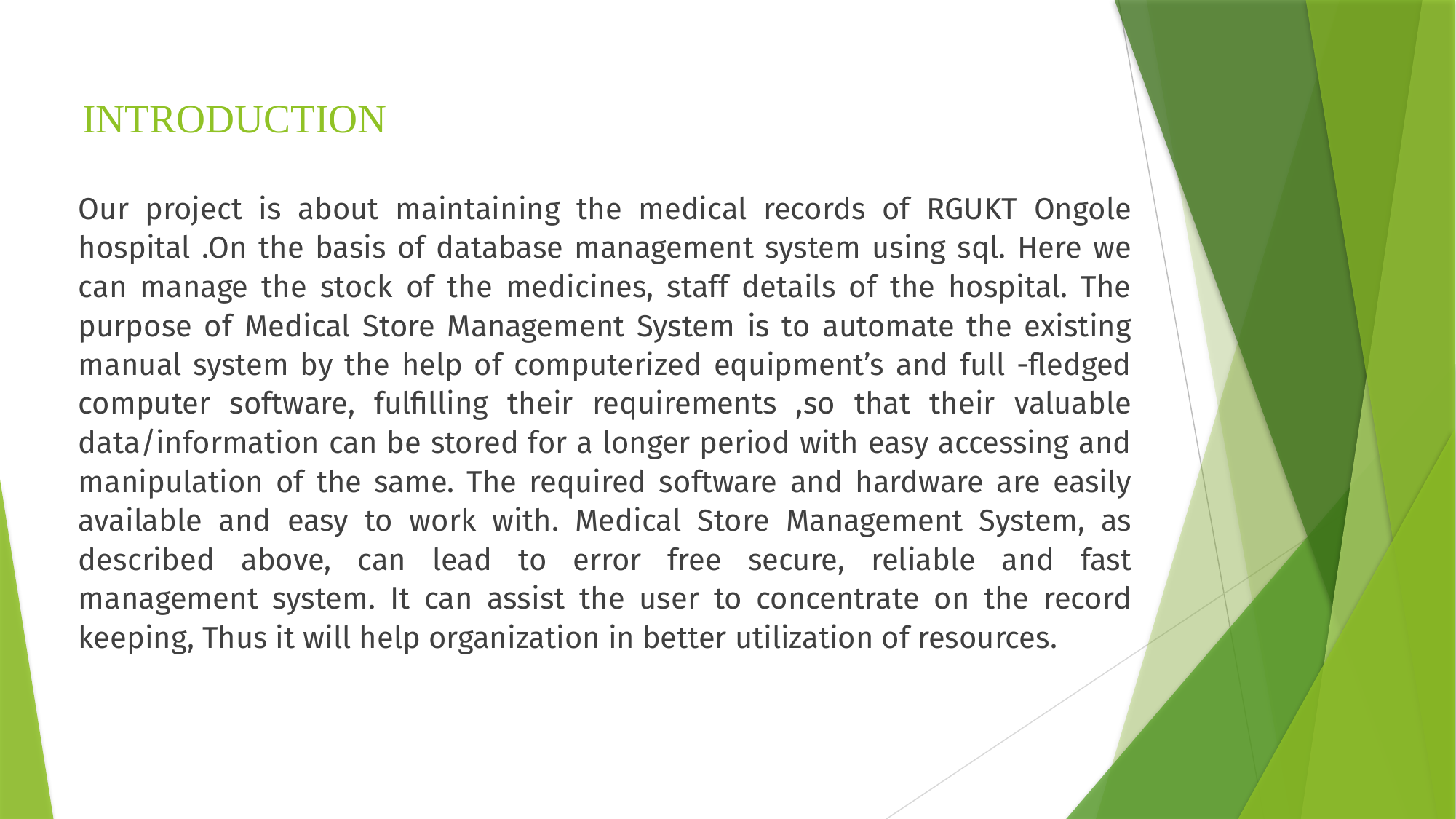

# INTRODUCTION
Our project is about maintaining the medical records of RGUKT Ongole hospital .On the basis of database management system using sql. Here we can manage the stock of the medicines, staff details of the hospital. The purpose of Medical Store Management System is to automate the existing manual system by the help of computerized equipment’s and full -fledged computer software, fulfilling their requirements ,so that their valuable data/information can be stored for a longer period with easy accessing and manipulation of the same. The required software and hardware are easily available and easy to work with. Medical Store Management System, as described above, can lead to error free secure, reliable and fast management system. It can assist the user to concentrate on the record keeping, Thus it will help organization in better utilization of resources.